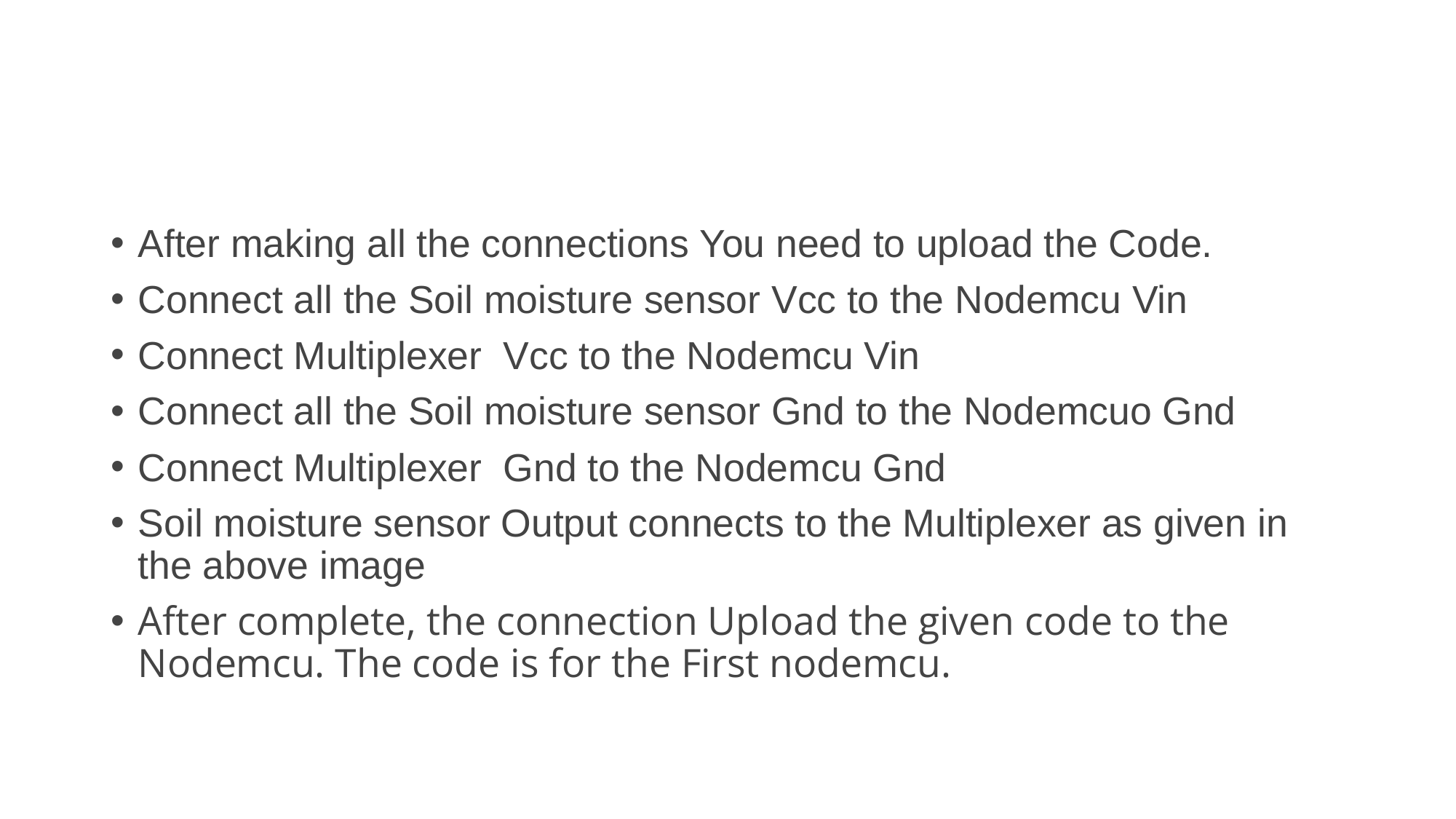

#
After making all the connections You need to upload the Code.
Connect all the Soil moisture sensor Vcc to the Nodemcu Vin
Connect Multiplexer  Vcc to the Nodemcu Vin
Connect all the Soil moisture sensor Gnd to the Nodemcuo Gnd
Connect Multiplexer  Gnd to the Nodemcu Gnd
Soil moisture sensor Output connects to the Multiplexer as given in the above image
After complete, the connection Upload the given code to the Nodemcu. The code is for the First nodemcu.